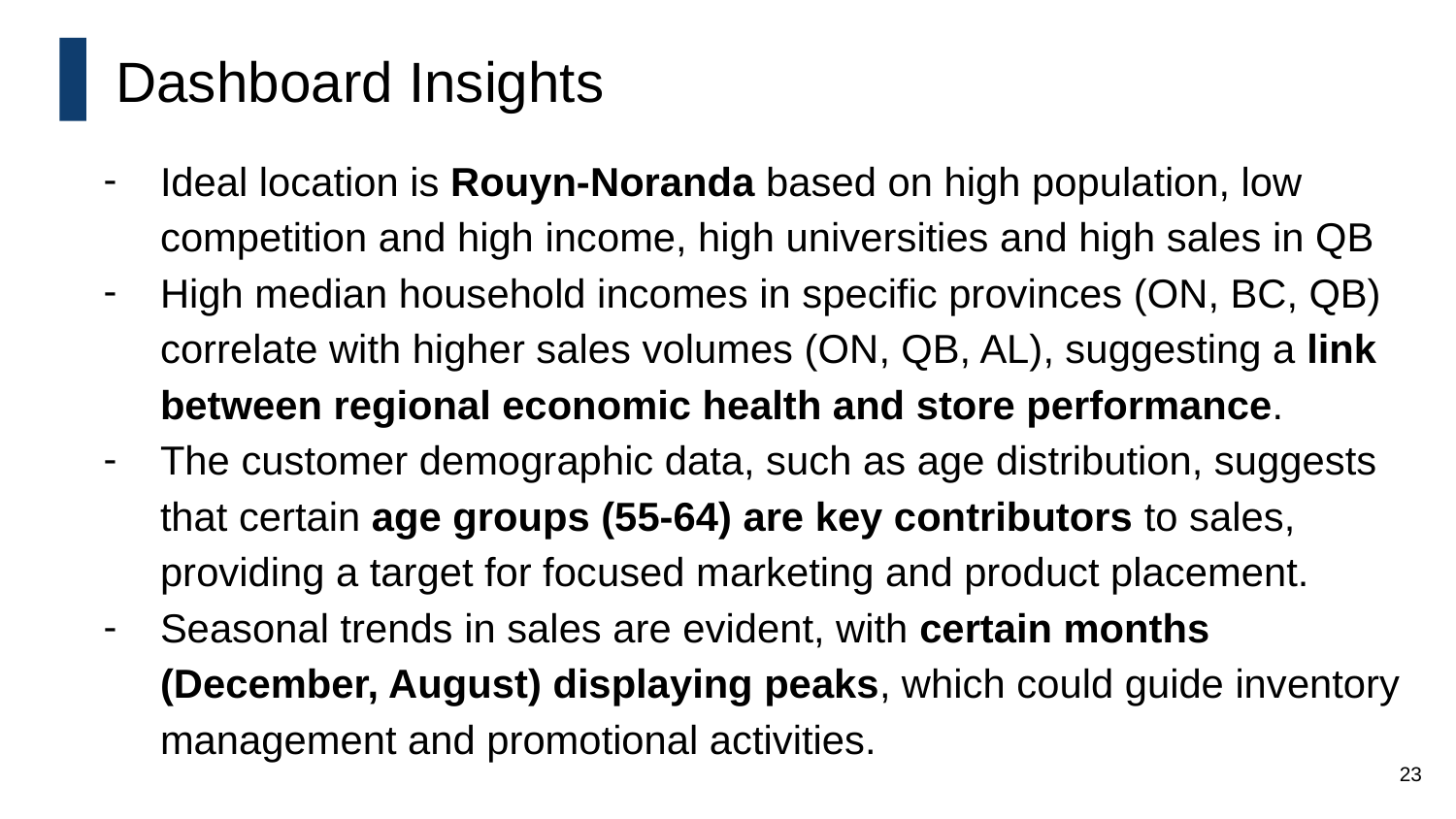

Dashboard Insights
Ideal location is Rouyn-Noranda based on high population, low competition and high income, high universities and high sales in QB
High median household incomes in specific provinces (ON, BC, QB) correlate with higher sales volumes (ON, QB, AL), suggesting a link between regional economic health and store performance.
The customer demographic data, such as age distribution, suggests that certain age groups (55-64) are key contributors to sales, providing a target for focused marketing and product placement.
Seasonal trends in sales are evident, with certain months (December, August) displaying peaks, which could guide inventory management and promotional activities.
23